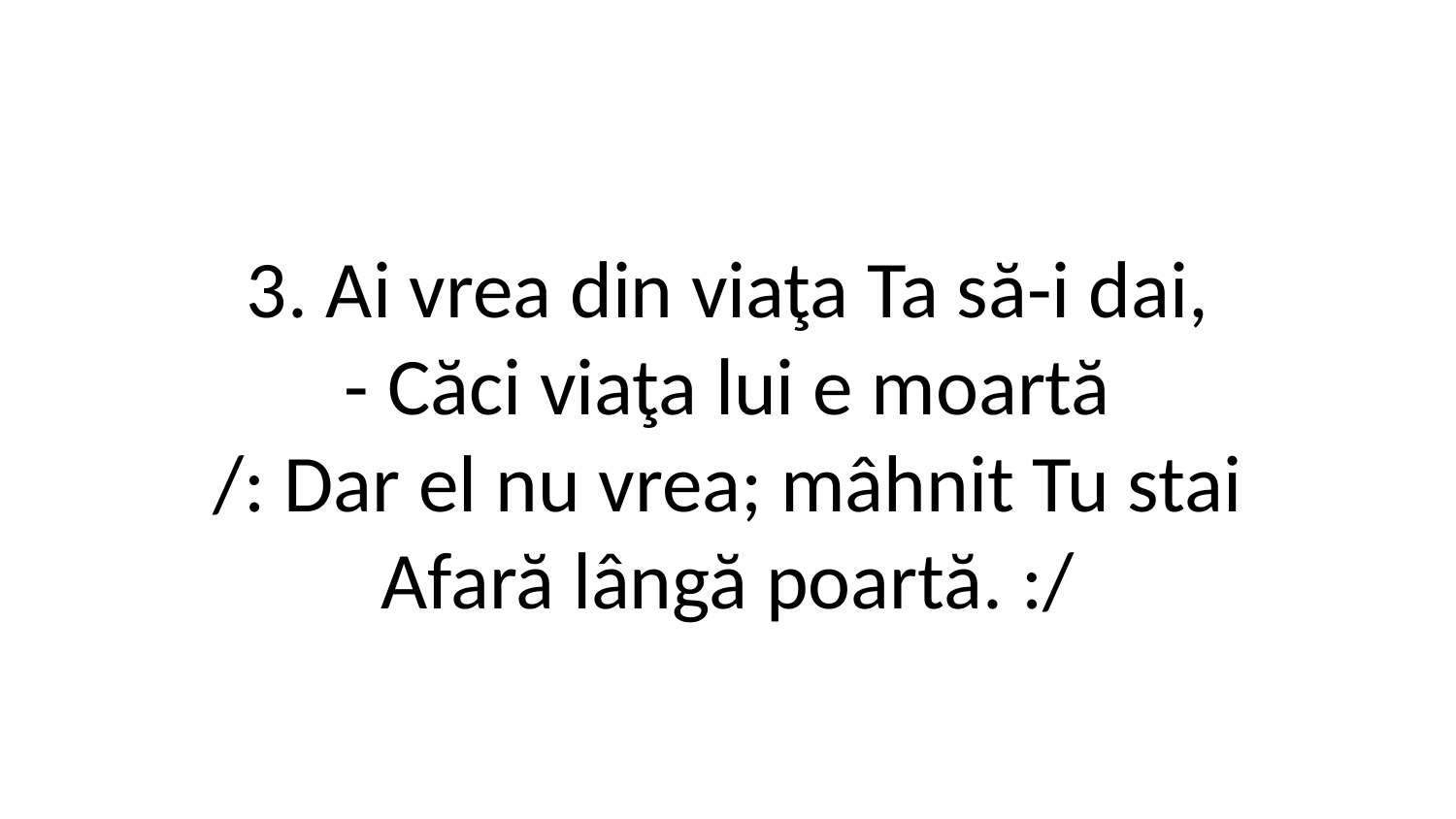

3. Ai vrea din viaţa Ta să-i dai,
- Căci viaţa lui e moartă
/: Dar el nu vrea; mâhnit Tu stai
Afară lângă poartă. :/